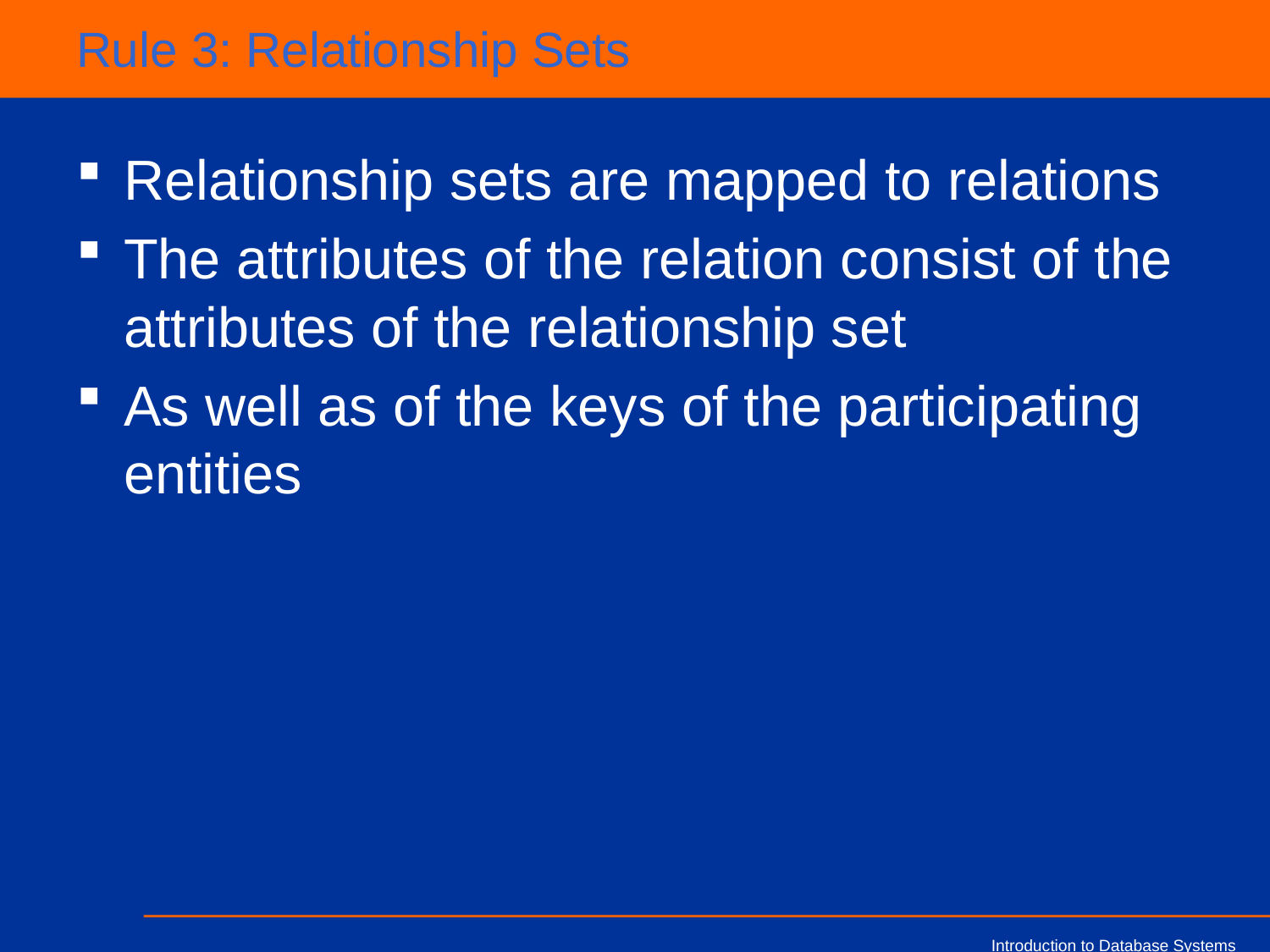

# Rule 3: Relationship Sets
Relationship sets are mapped to relations
The attributes of the relation consist of the attributes of the relationship set
As well as of the keys of the participating entities
Introduction to Database Systems